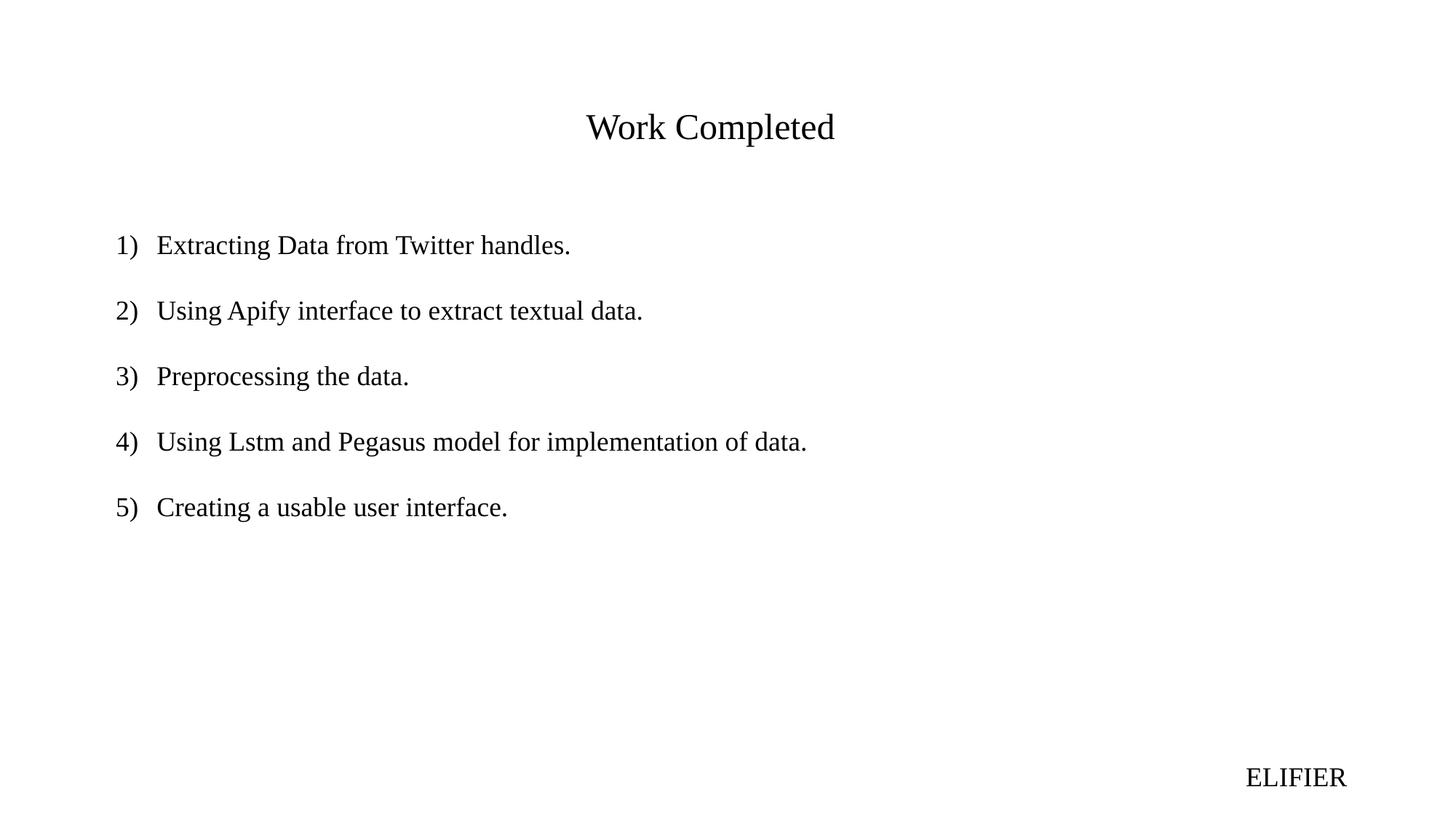

# Work Completed
Extracting Data from Twitter handles.

Using Apify interface to extract textual data.

Preprocessing the data.

Using Lstm and Pegasus model for implementation of data.

Creating a usable user interface.

ELIFIER